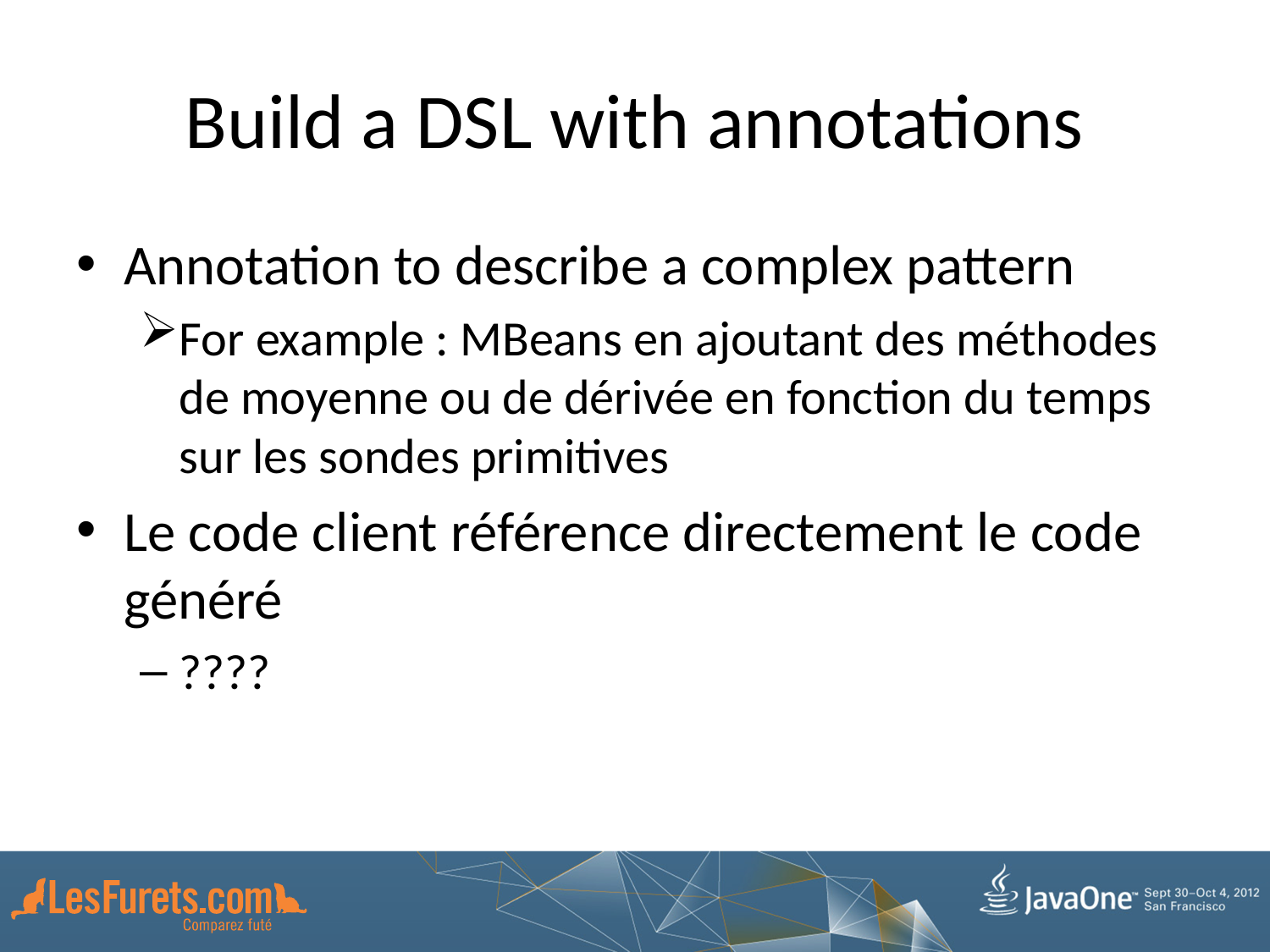

# Build a DSL with annotations
Annotation to describe a complex pattern
For example : MBeans en ajoutant des méthodes de moyenne ou de dérivée en fonction du temps sur les sondes primitives
Le code client référence directement le code généré
????